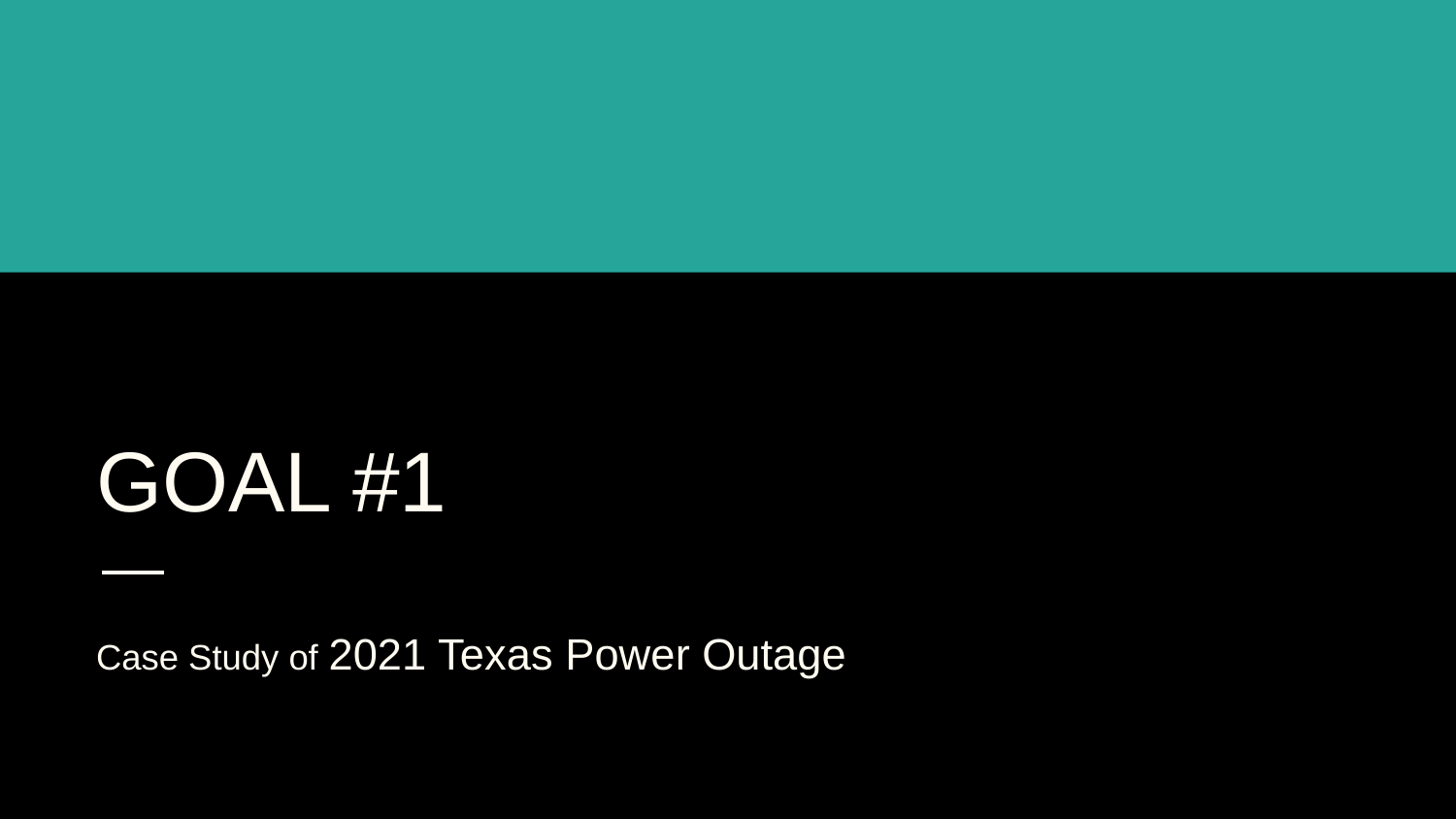

# GOAL #1
Case Study of 2021 Texas Power Outage